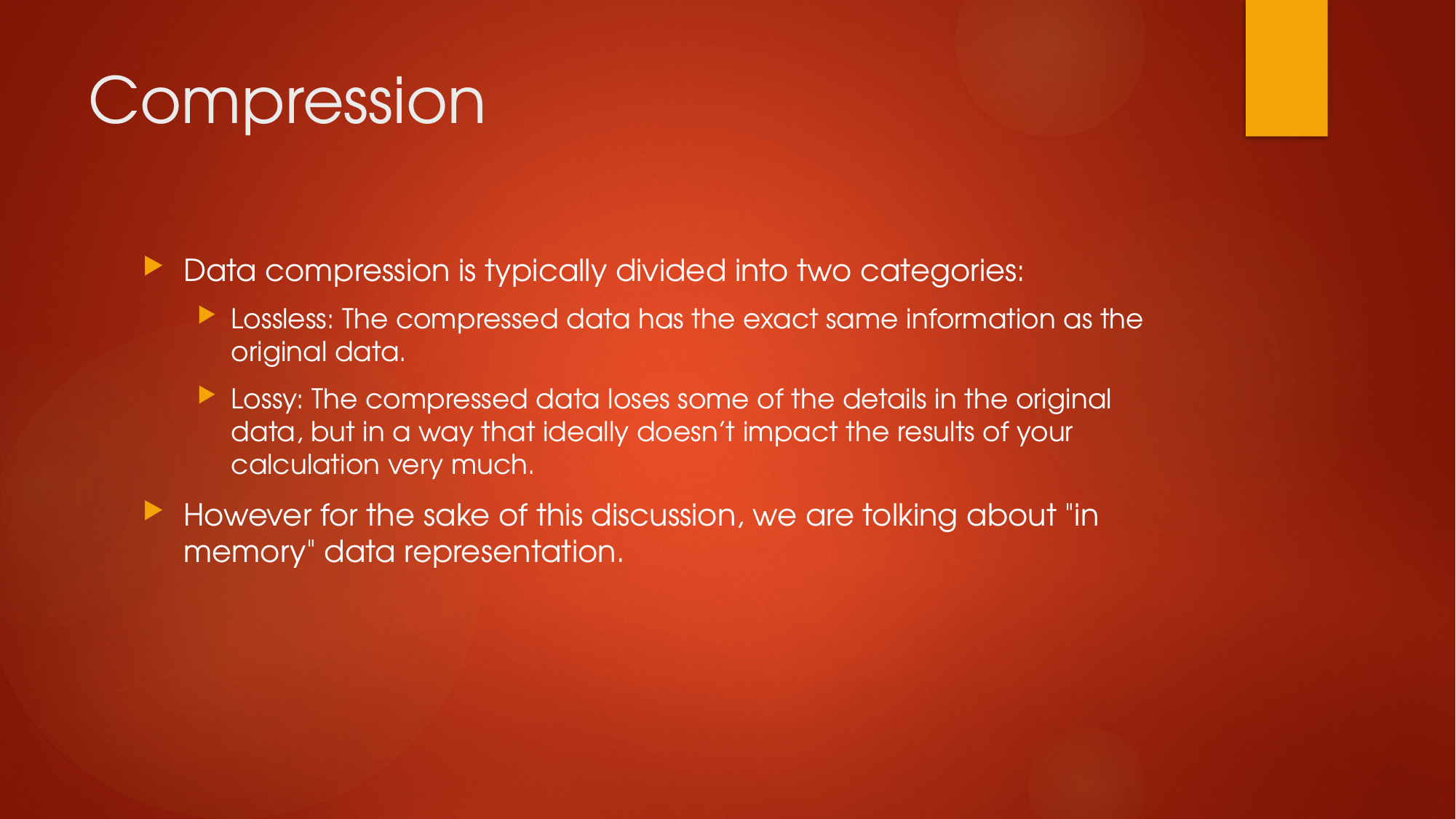

# Compression
Data compression is typically divided into two categories:
Lossless: The compressed data has the exact same information as the original data.
Lossy: The compressed data loses some of the details in the original data, but in a way that ideally doesn’t impact the results of your calculation very much.
However for the sake of this discussion, we are tolking about "in memory" data representation.